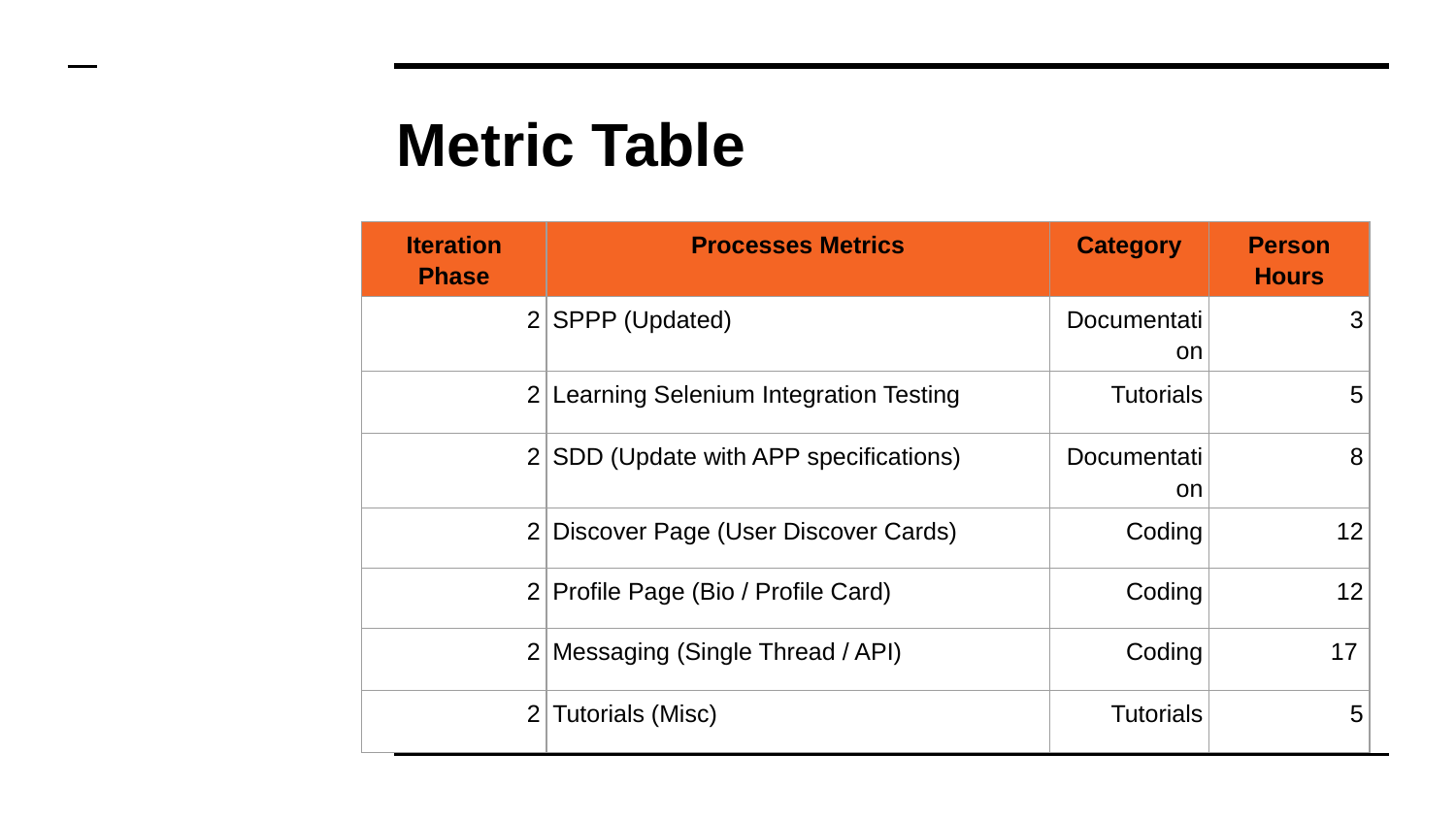

# Metric Table
| Iteration Phase | Processes Metrics | Category | Person Hours |
| --- | --- | --- | --- |
| 2 | SPPP (Updated) | Documentation | 3 |
| 2 | Learning Selenium Integration Testing | Tutorials | 5 |
| 2 | SDD (Update with APP specifications) | Documentation | 8 |
| 2 | Discover Page (User Discover Cards) | Coding | 12 |
| 2 | Profile Page (Bio / Profile Card) | Coding | 12 |
| 2 | Messaging (Single Thread / API) | Coding | 17 |
| 2 | Tutorials (Misc) | Tutorials | 5 |